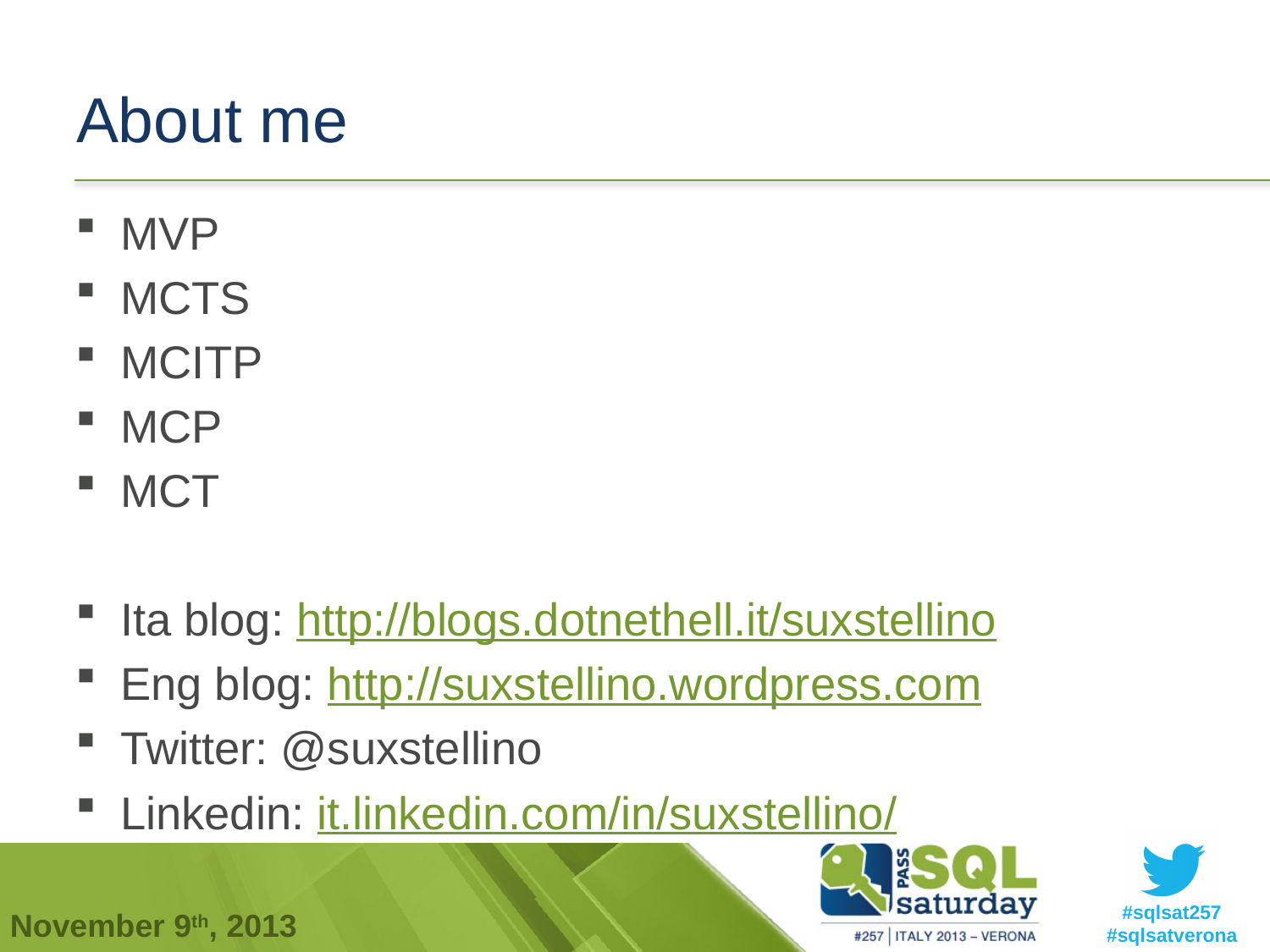

# About me
MVP
MCTS
MCITP
MCP
MCT

Ita blog: http://blogs.dotnethell.it/suxstellino
Eng blog: http://suxstellino.wordpress.com
Twitter: @suxstellino
Linkedin: it.linkedin.com/in/suxstellino/